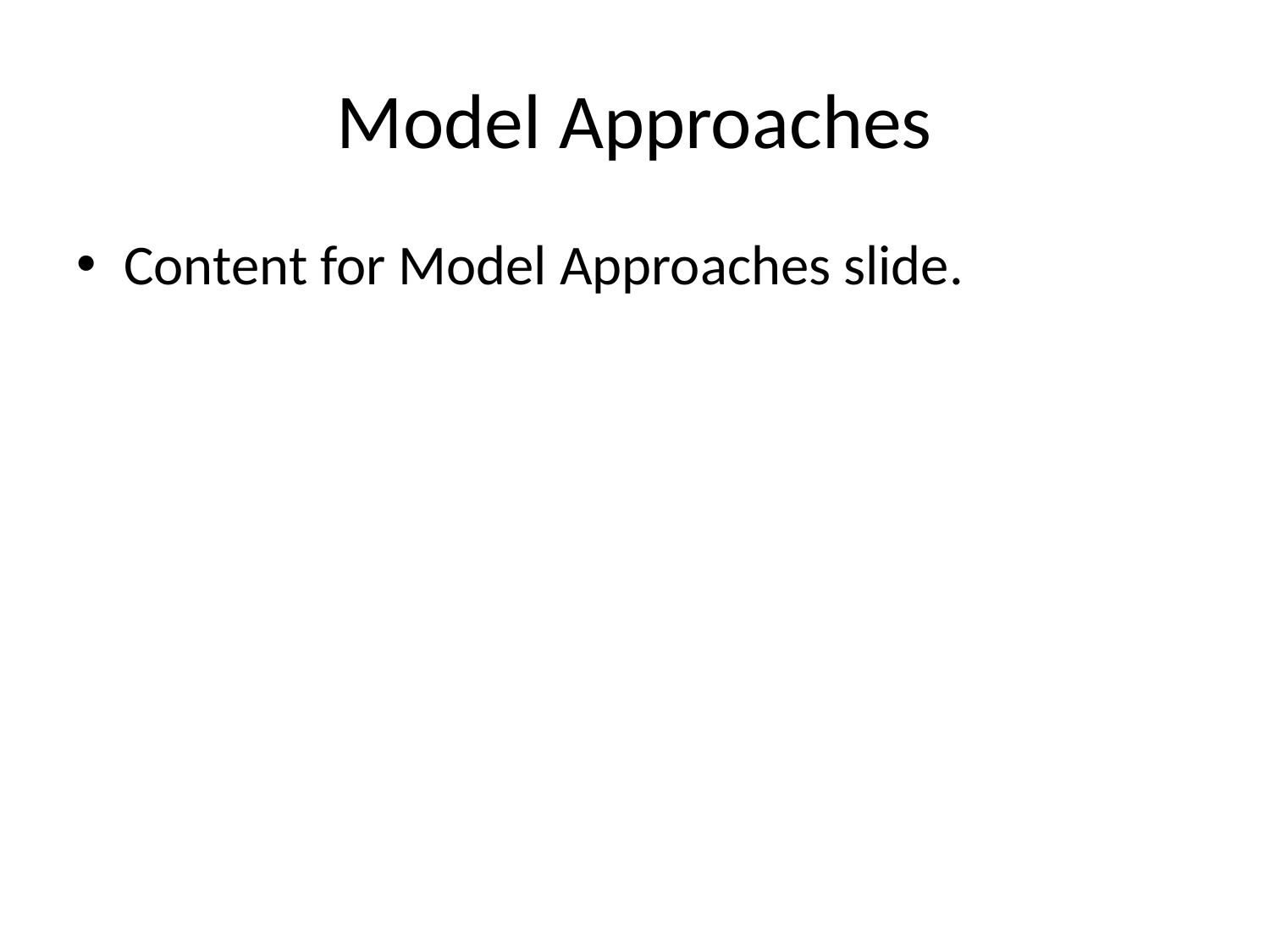

# Model Approaches
Content for Model Approaches slide.